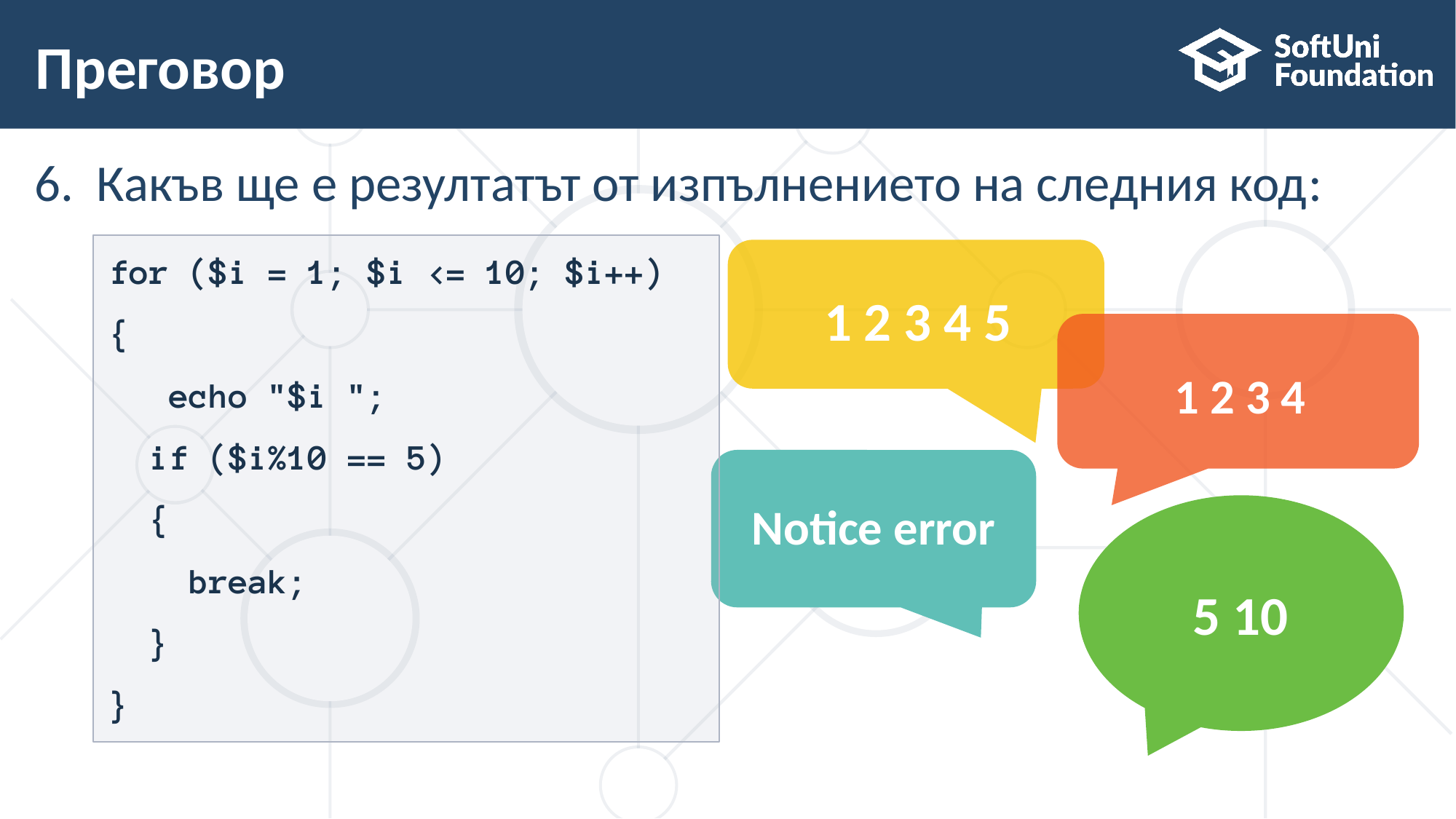

# Преговор
Какъв ще е резултатът от изпълнението на следния код:

for ($i = 1; $i <= 10; $i++)
{
   echo "$i ";
  if ($i%10 == 5)
  {
    break;
  }
}

1 2 3 4 5

1 2 3 4

Notice error

5 10